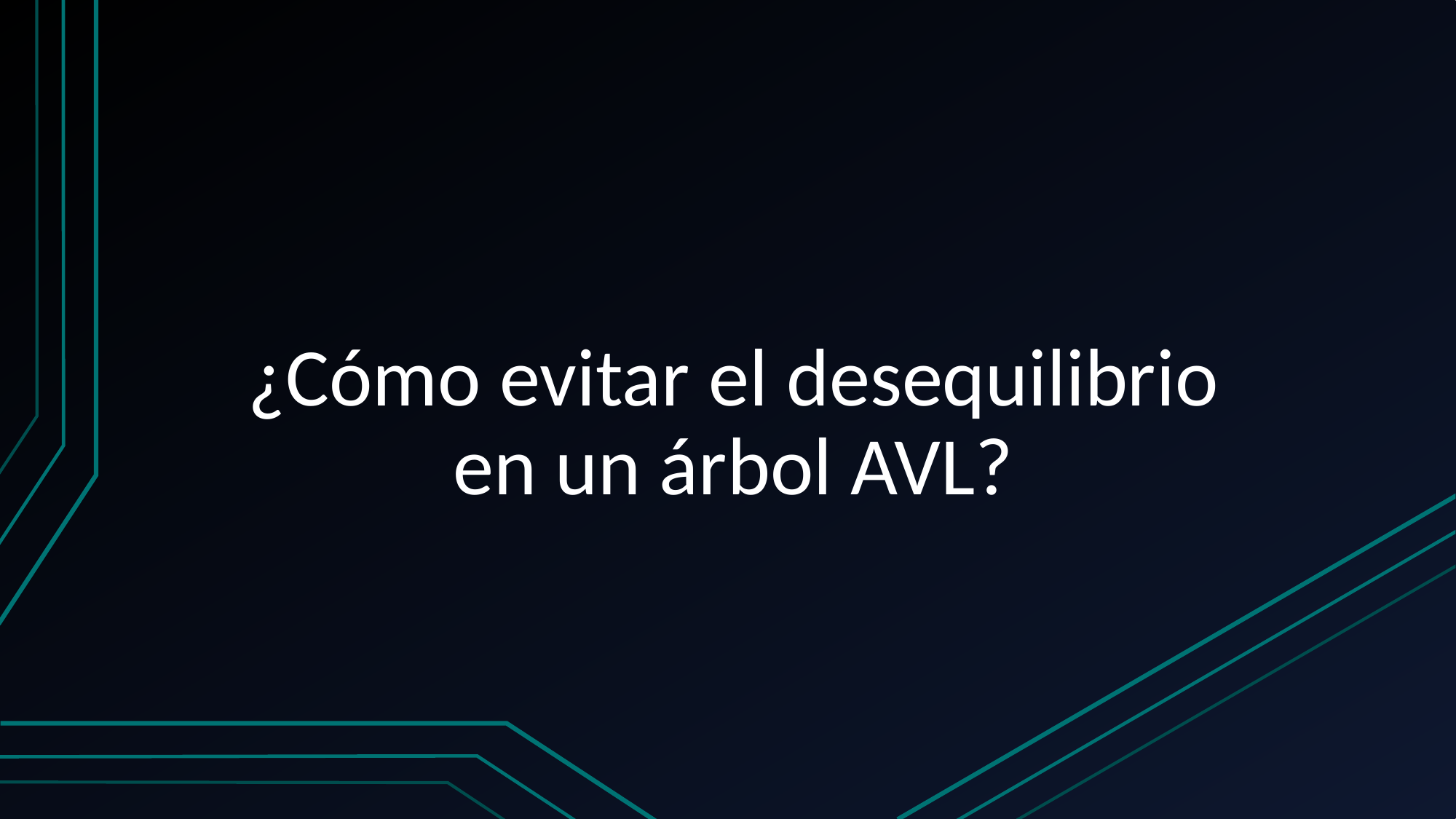

# ¿Cómo evitar el desequilibrio en un árbol AVL?